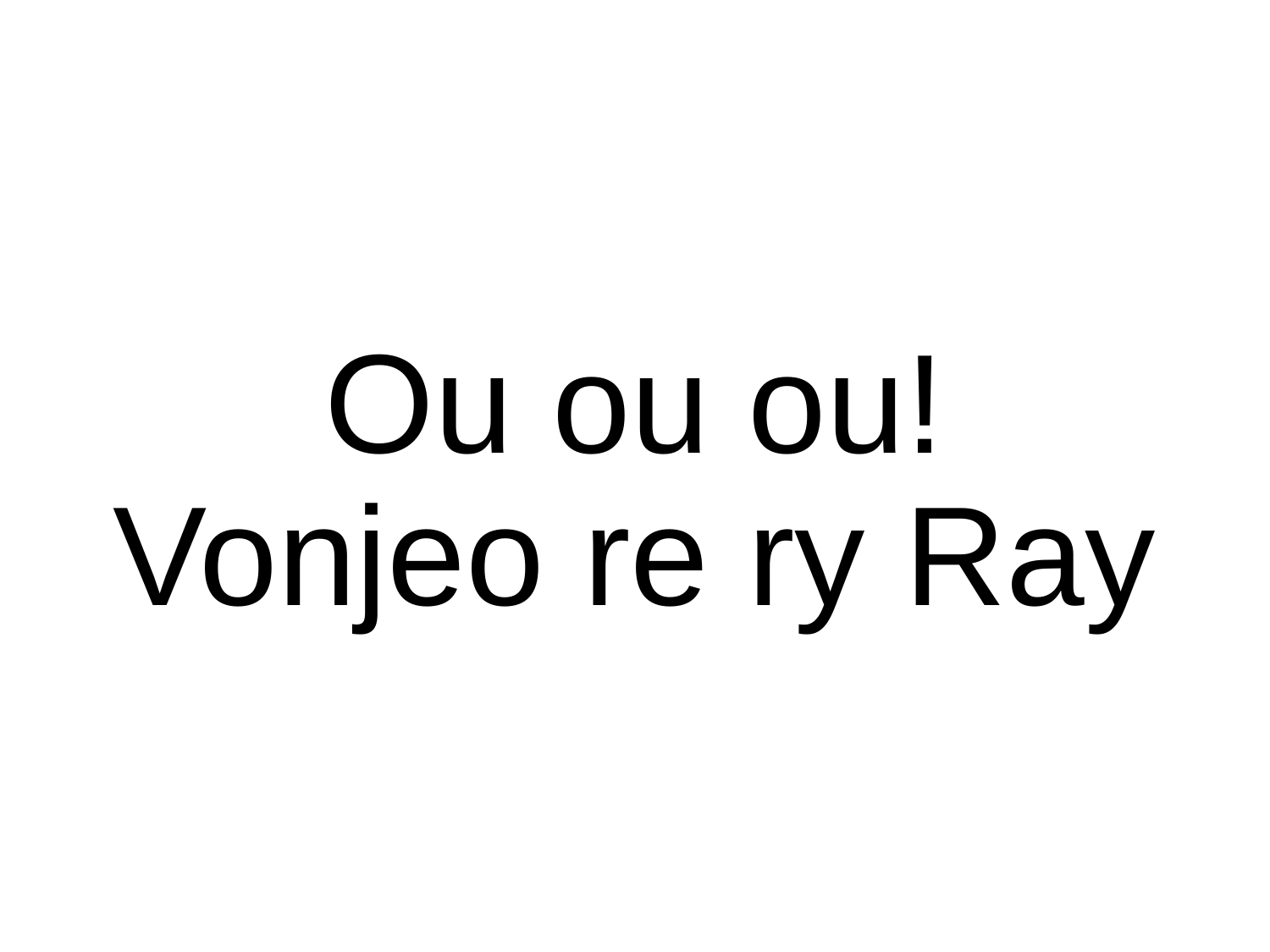

Ou ou ou!
Vonjeo re ry Ray